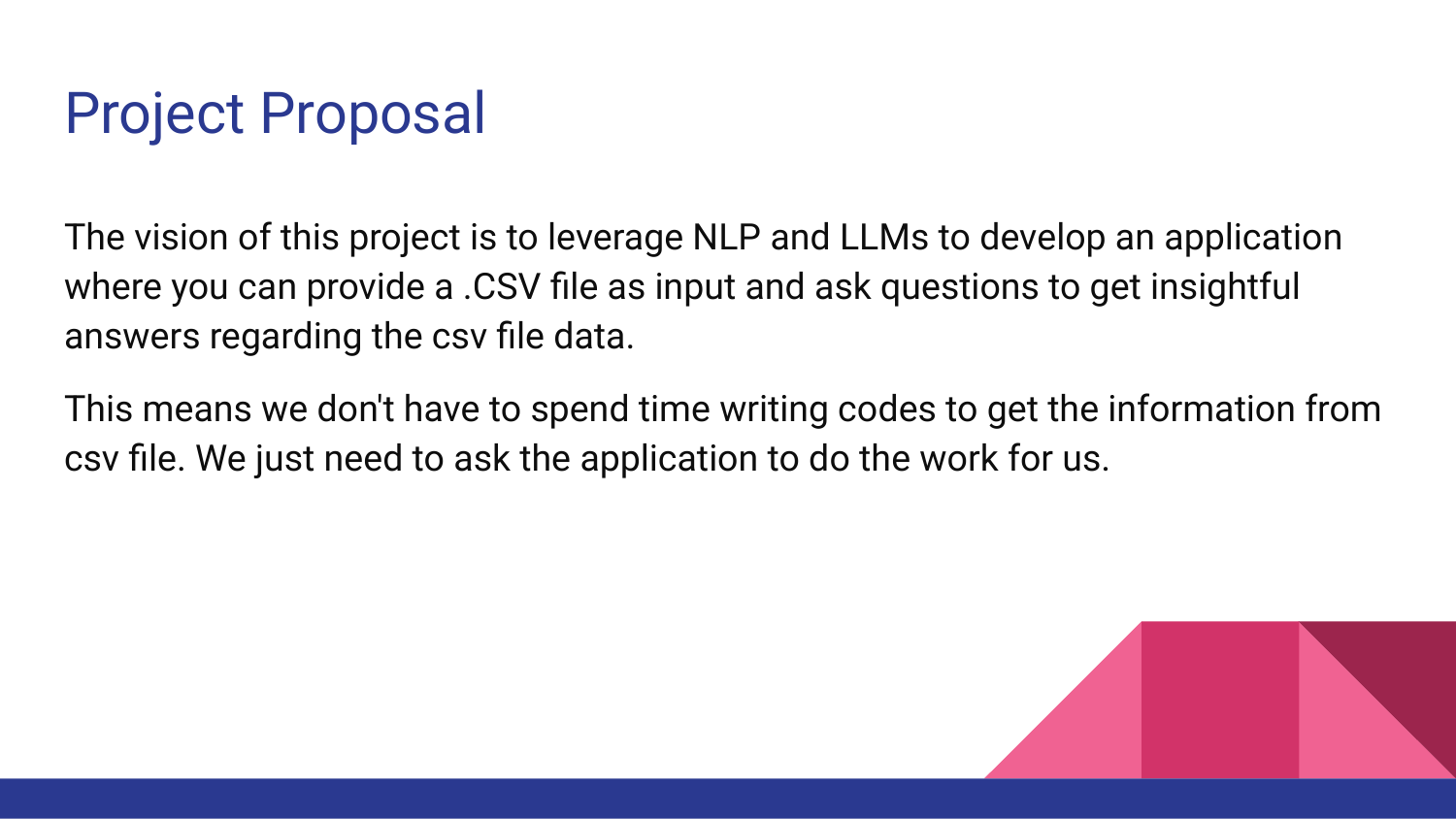

# Project Proposal
The vision of this project is to leverage NLP and LLMs to develop an application where you can provide a .CSV file as input and ask questions to get insightful answers regarding the csv file data.
This means we don't have to spend time writing codes to get the information from csv file. We just need to ask the application to do the work for us.